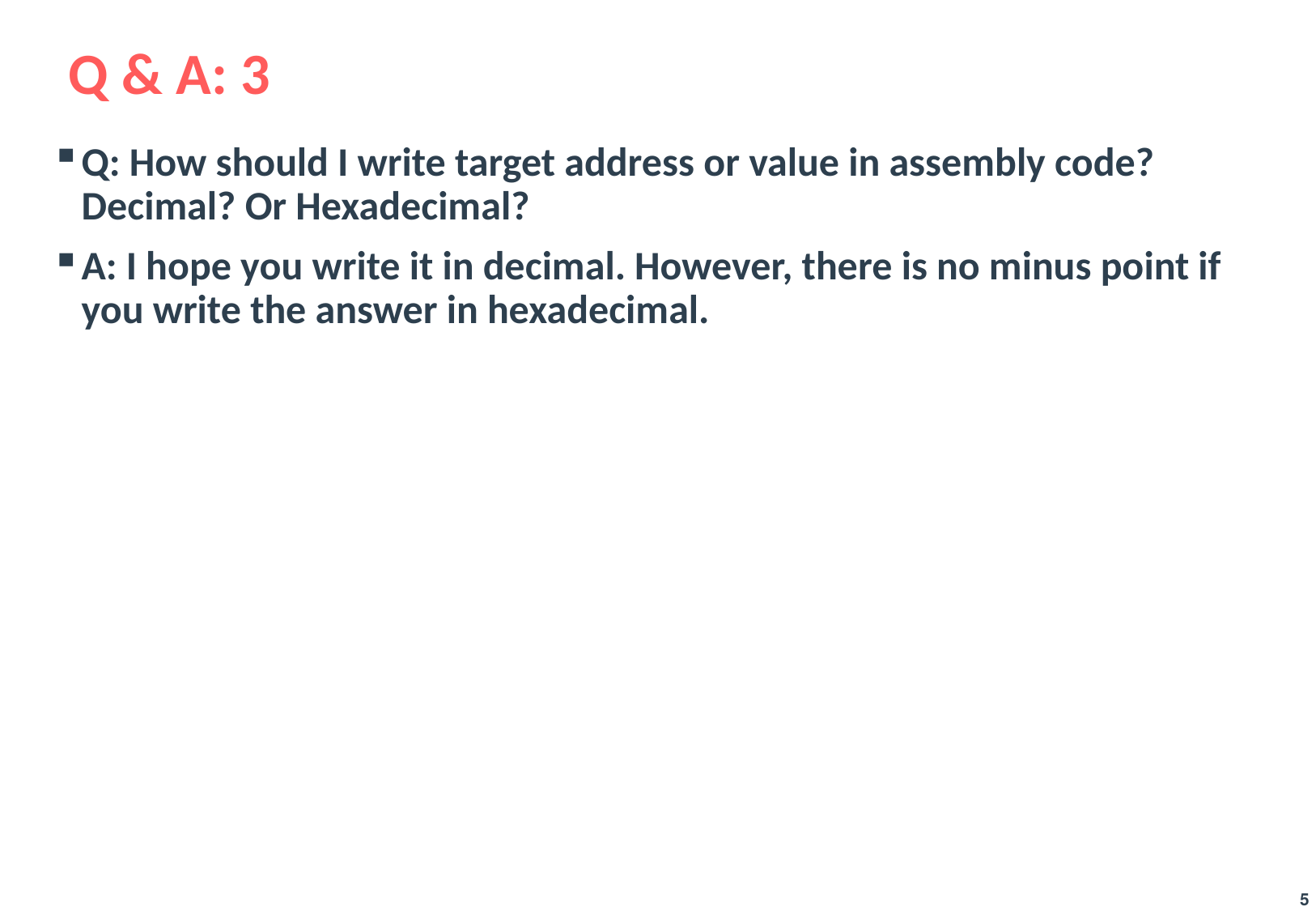

Q & A: 3
Q: How should I write target address or value in assembly code? Decimal? Or Hexadecimal?
A: I hope you write it in decimal. However, there is no minus point if you write the answer in hexadecimal.

5